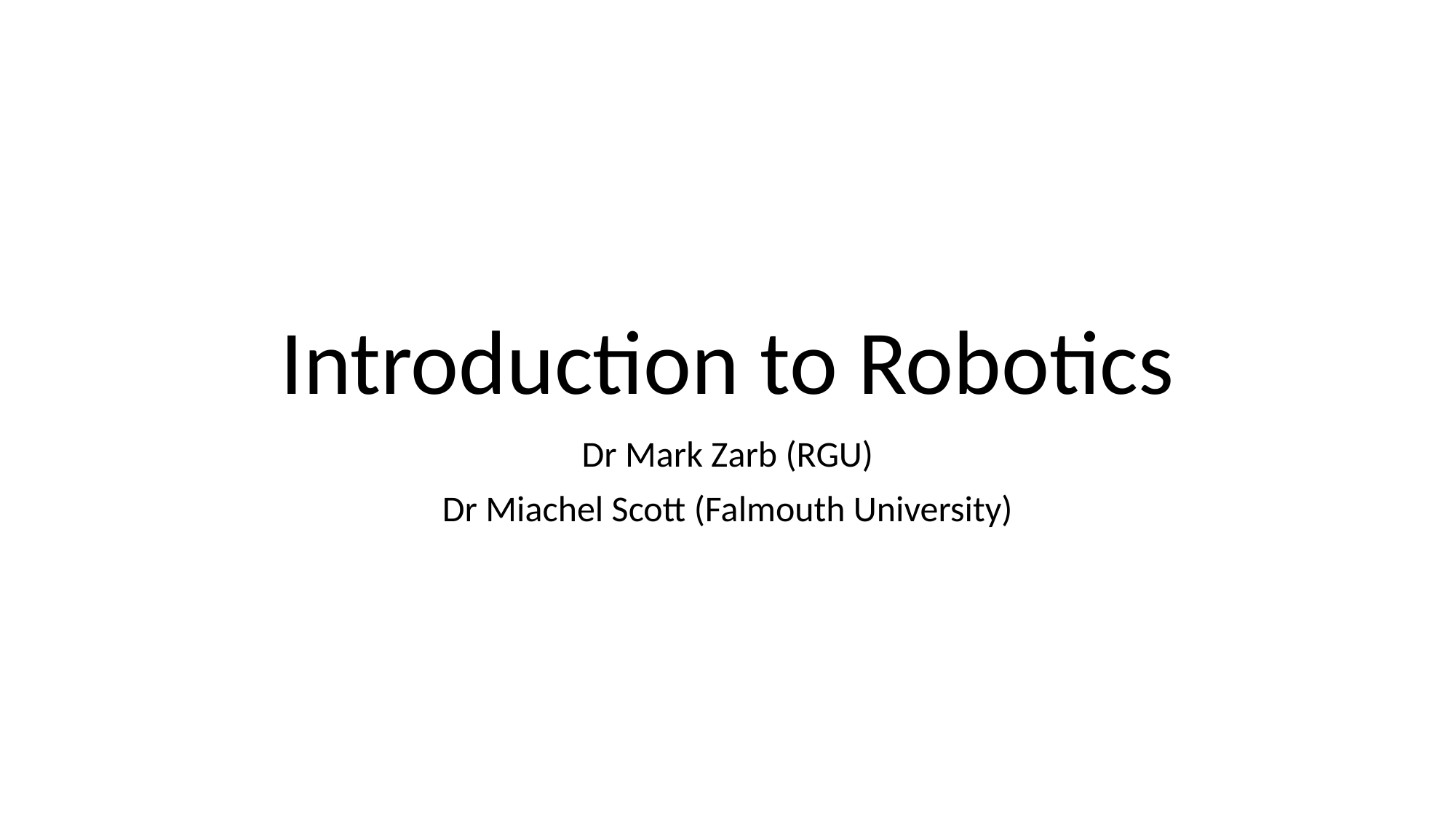

# Introduction to Robotics
Dr Mark Zarb (RGU)
Dr Miachel Scott (Falmouth University)